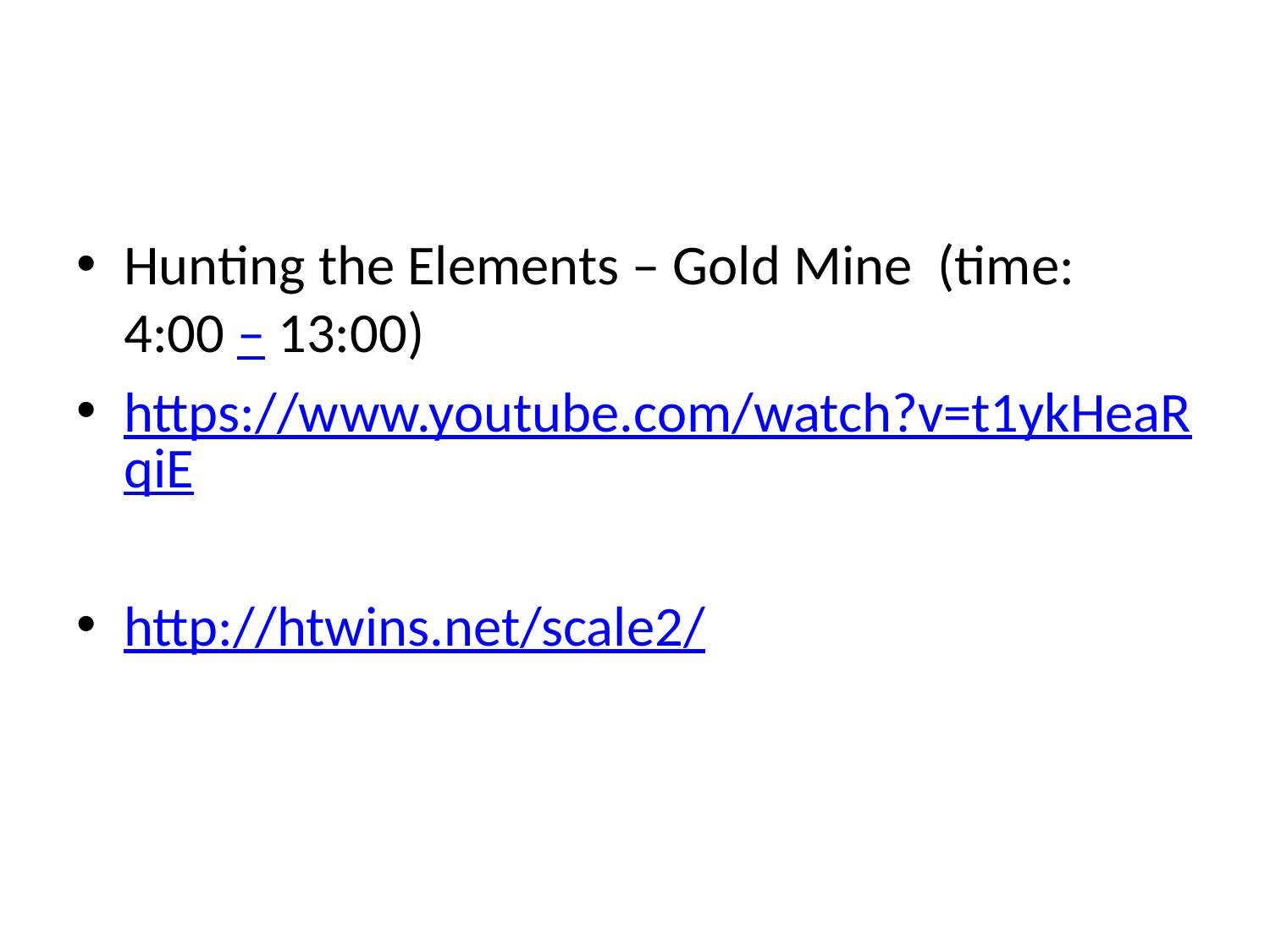

#
Hunting the Elements – Gold Mine  (time:  4:00 – 13:00)
https://www.youtube.com/watch?v=t1ykHeaRqiE

http://htwins.net/scale2/